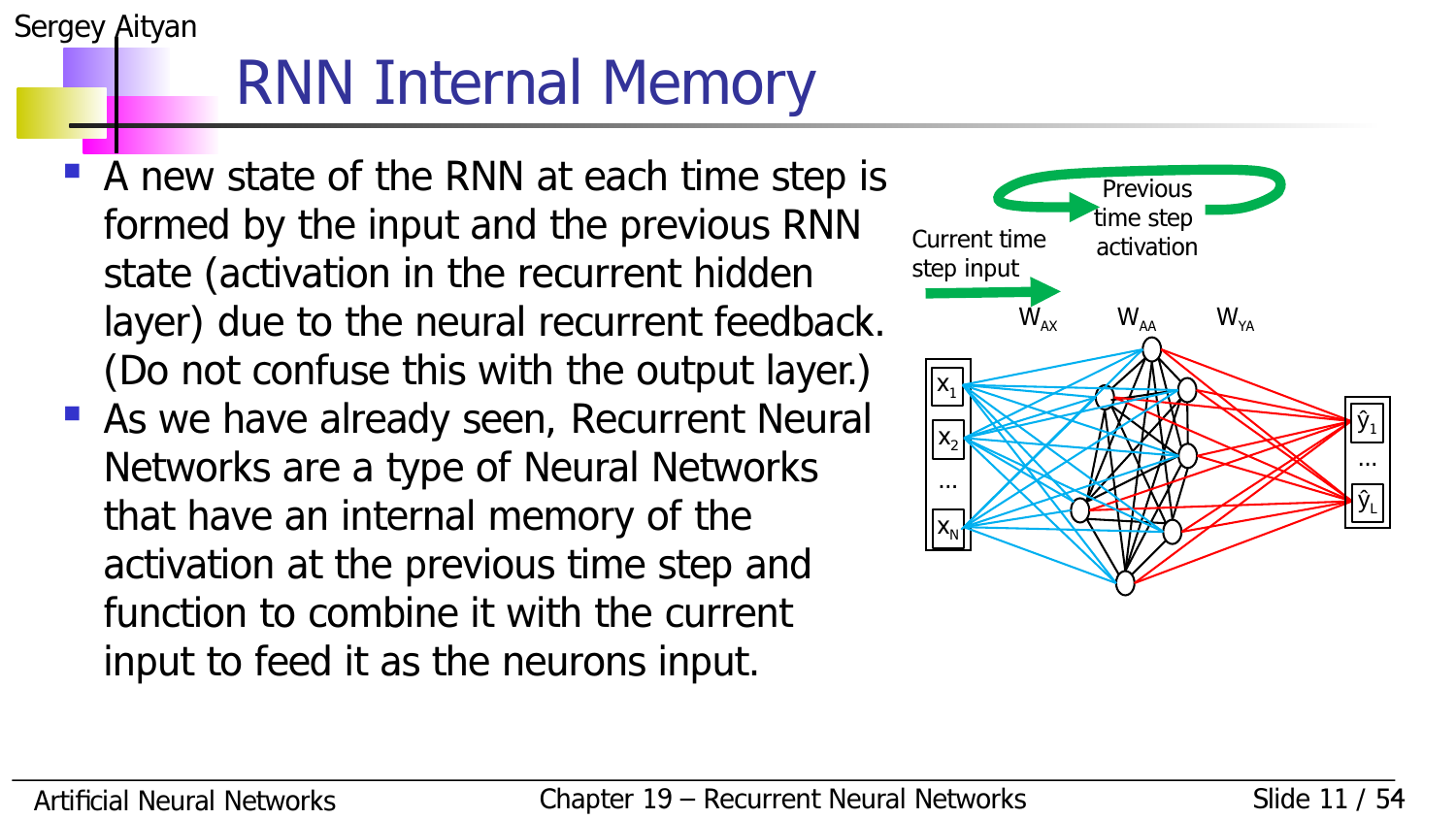

# RNN Internal Memory
A new state of the RNN at each time step is formed by the input and the previous RNN state (activation in the recurrent hidden layer) due to the neural recurrent feedback. (Do not confuse this with the output layer.)
As we have already seen, Recurrent Neural Networks are a type of Neural Networks that have an internal memory of the activation at the previous time step and function to combine it with the current input to feed it as the neurons input.

Previous time step  activation
Current time step input
WAX        WAA        WYA

x1

ŷ1
x2
…
…
ŷL
xN